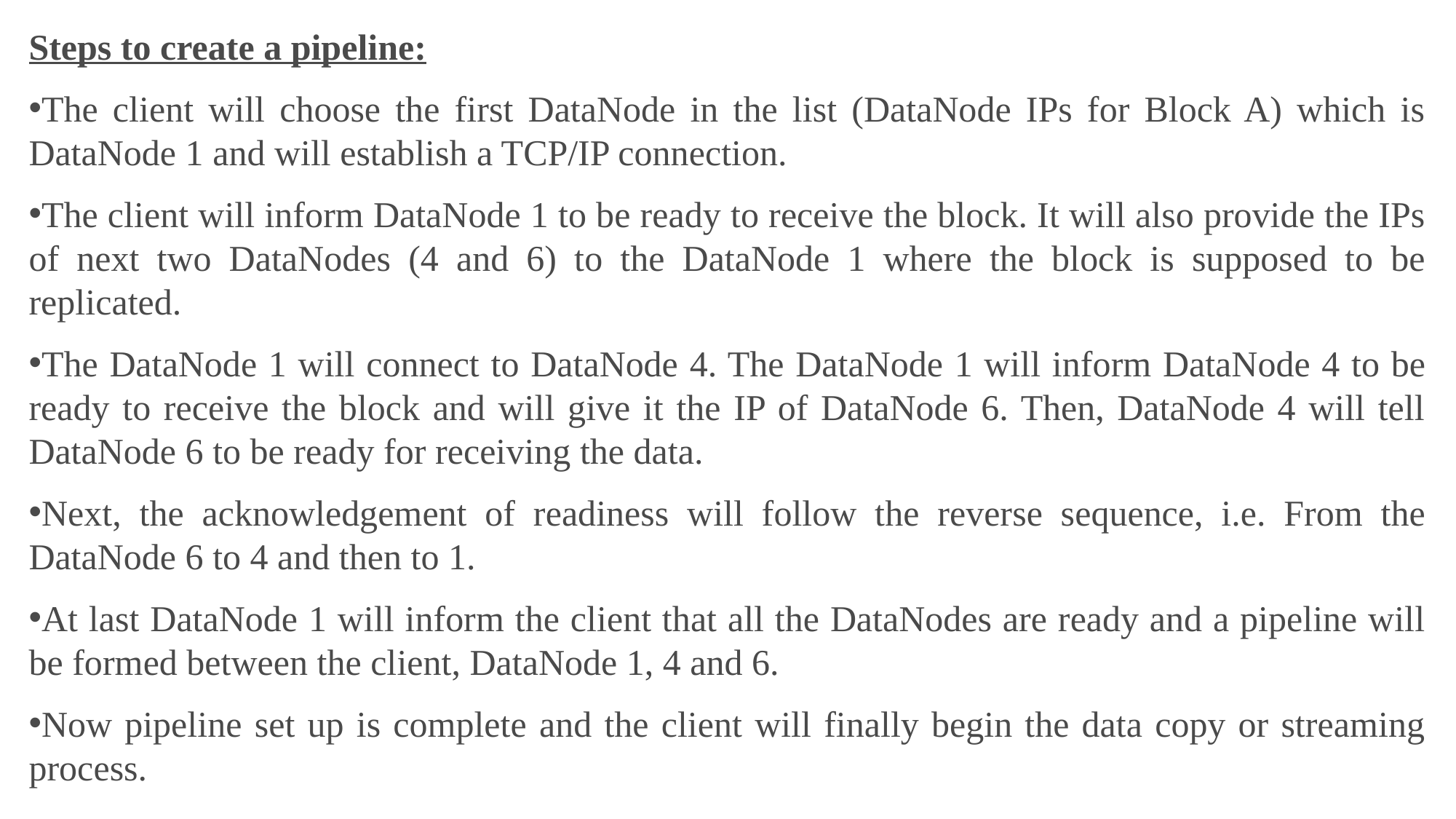

Steps to create a pipeline:
The client will choose the first DataNode in the list (DataNode IPs for Block A) which is DataNode 1 and will establish a TCP/IP connection.
The client will inform DataNode 1 to be ready to receive the block. It will also provide the IPs of next two DataNodes (4 and 6) to the DataNode 1 where the block is supposed to be replicated.
The DataNode 1 will connect to DataNode 4. The DataNode 1 will inform DataNode 4 to be ready to receive the block and will give it the IP of DataNode 6. Then, DataNode 4 will tell DataNode 6 to be ready for receiving the data.
Next, the acknowledgement of readiness will follow the reverse sequence, i.e. From the DataNode 6 to 4 and then to 1.
At last DataNode 1 will inform the client that all the DataNodes are ready and a pipeline will be formed between the client, DataNode 1, 4 and 6.
Now pipeline set up is complete and the client will finally begin the data copy or streaming process.